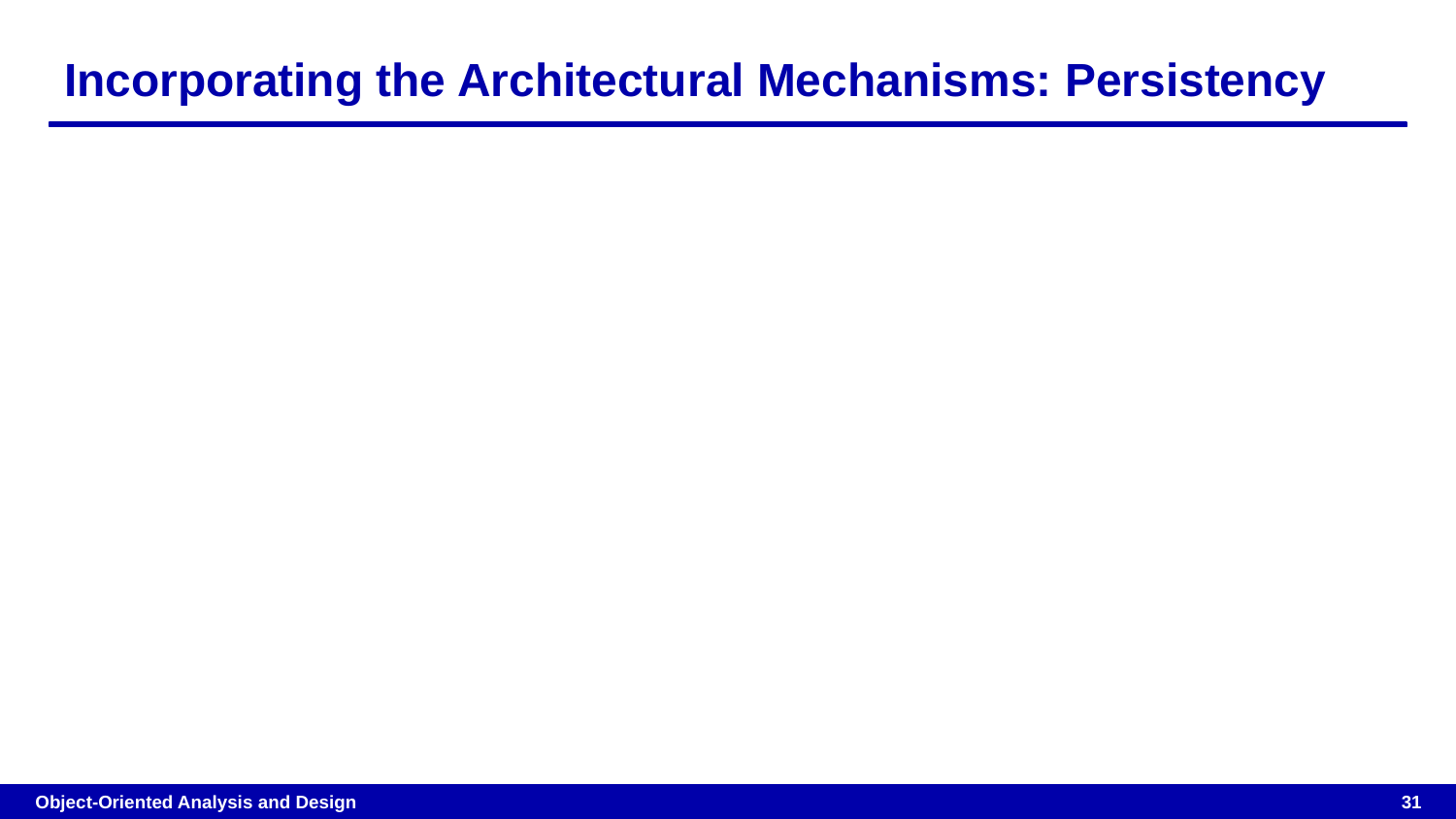

Incorporating the Architectural Mechanisms: Persistency

31
Object-Oriented Analysis and Design